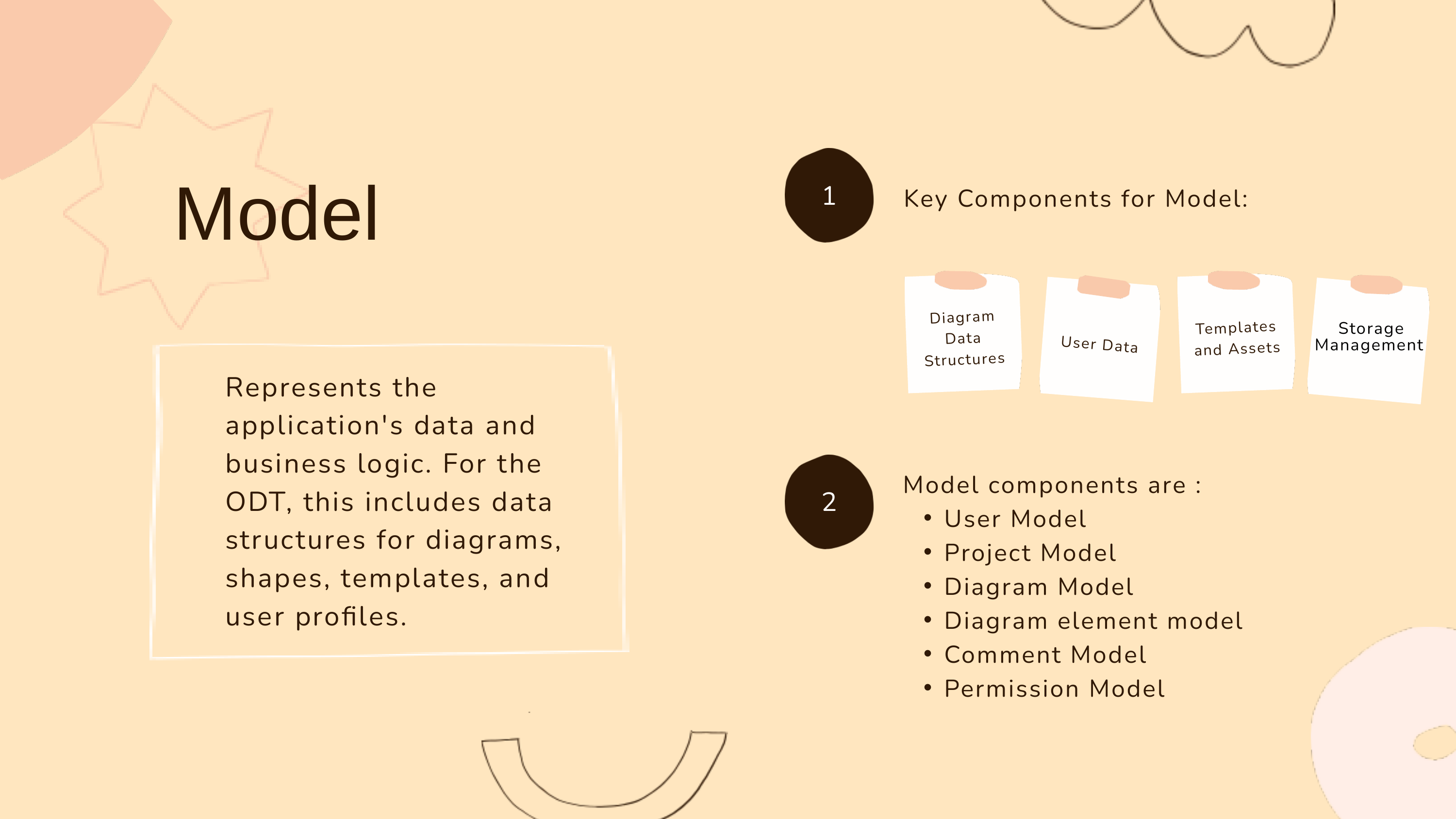

Model
Key Components for Model:
1

Diagram Data Structures
Templates and Assets
 Storage Management
User Data
Represents the application's data and business logic. For the ODT, this includes data structures for diagrams, shapes, templates, and user profiles.

Model components are :
User Model
Project Model
Diagram Model
Diagram element model
Comment Model
Permission Model
2